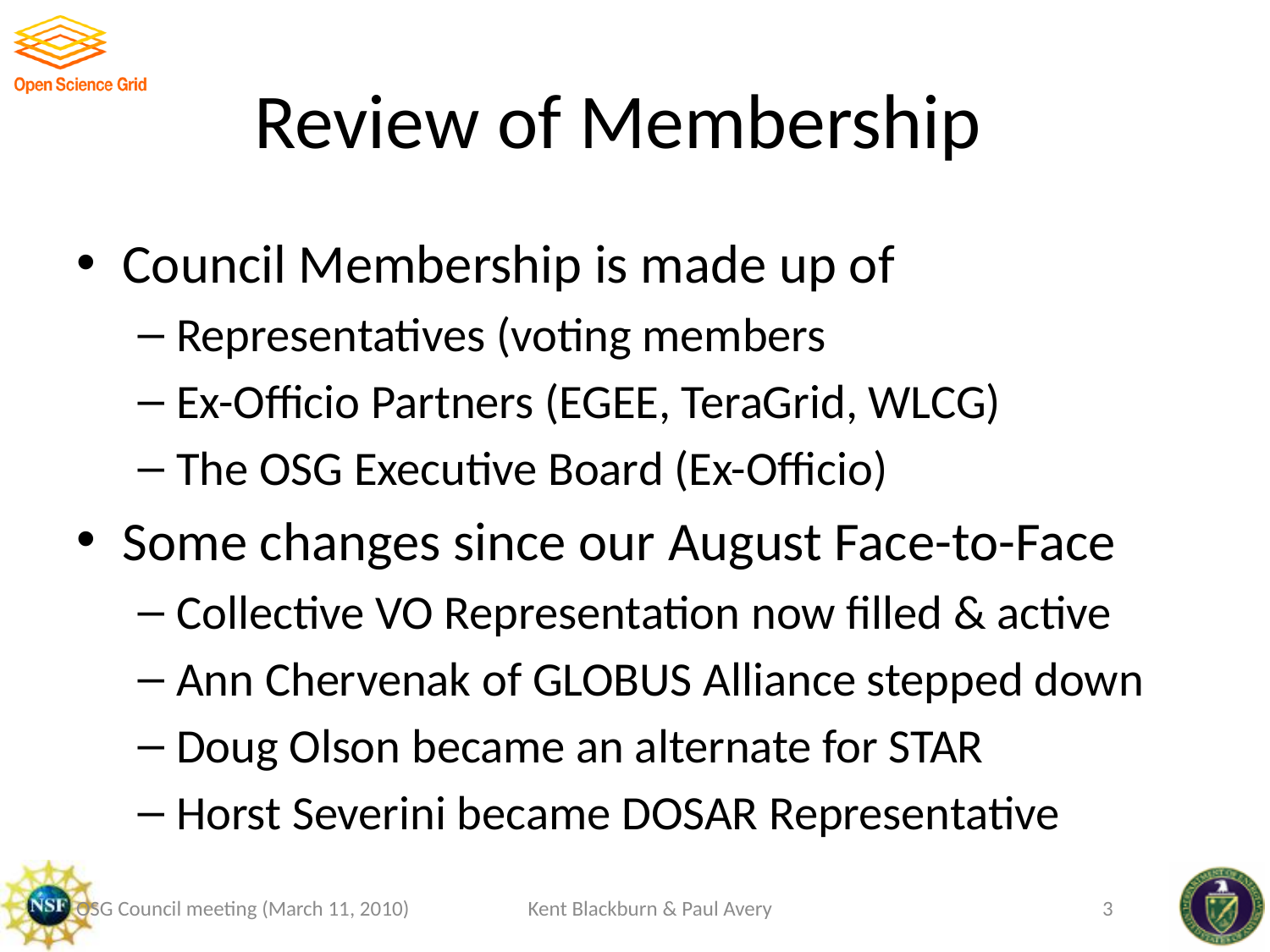

# Review of Membership
Council Membership is made up of
Representatives (voting members
Ex-Officio Partners (EGEE, TeraGrid, WLCG)
The OSG Executive Board (Ex-Officio)
Some changes since our August Face-to-Face
Collective VO Representation now filled & active
Ann Chervenak of GLOBUS Alliance stepped down
Doug Olson became an alternate for STAR
Horst Severini became DOSAR Representative
OSG Council meeting (March 11, 2010)
Kent Blackburn & Paul Avery
3